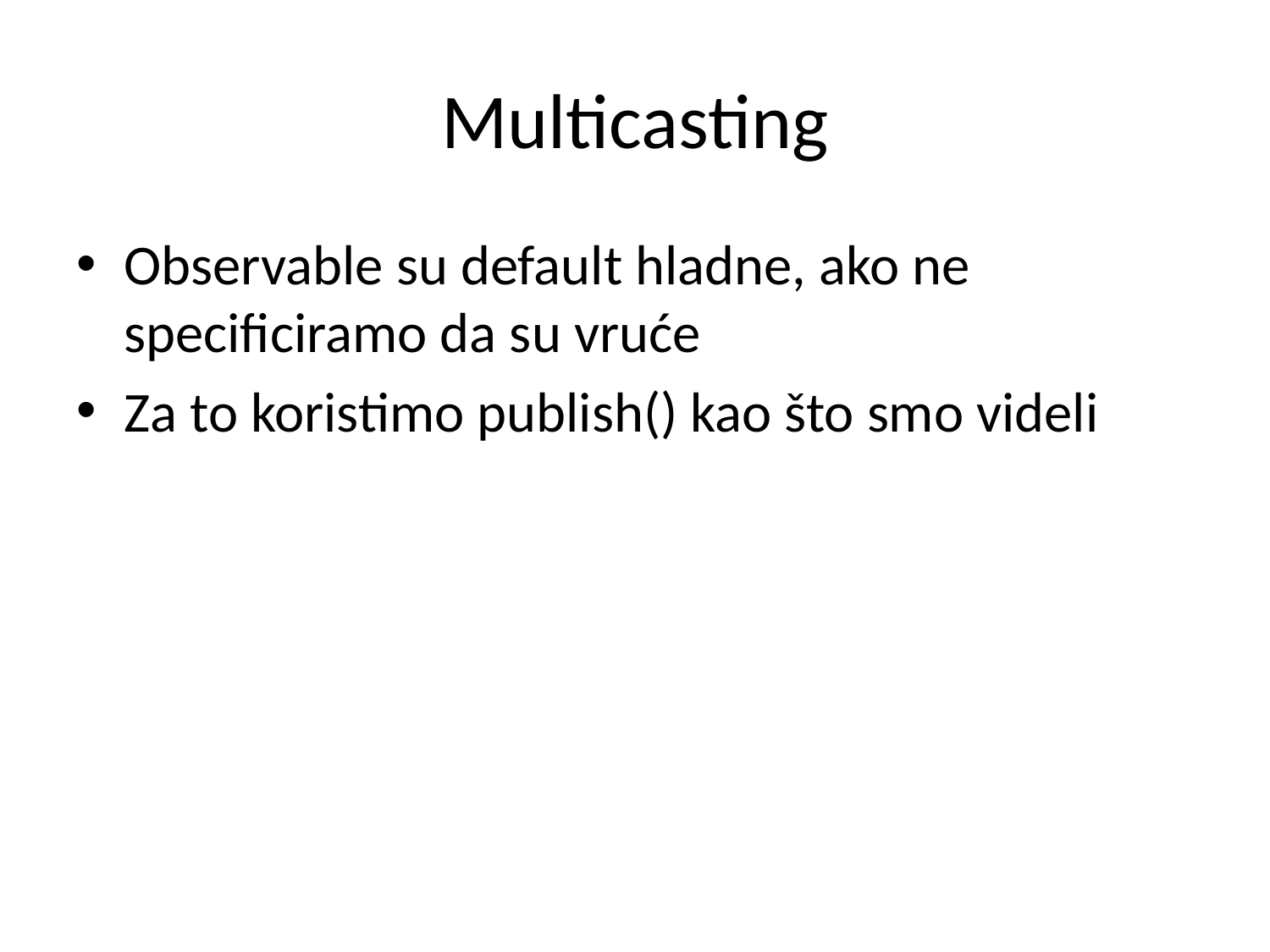

# Multicasting
Observable su default hladne, ako ne specificiramo da su vruće
Za to koristimo publish() kao što smo videli